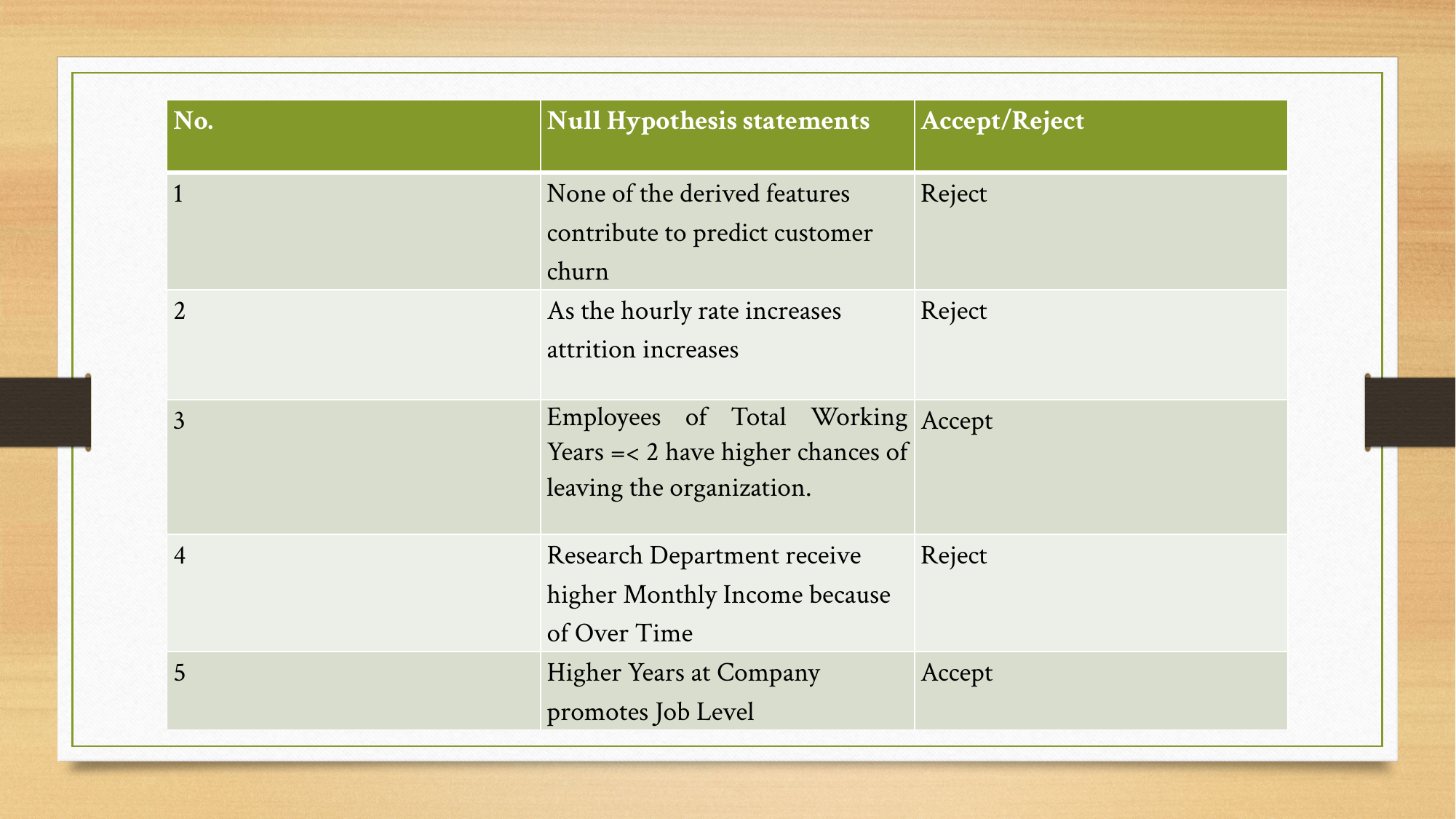

# Summary of hypothesis testing statements
| No. | Null Hypothesis statements | Accept/Reject |
| --- | --- | --- |
| 1 | None of the derived features contribute to predict customer churn | Reject |
| 2 | As the hourly rate increases attrition increases | Reject |
| 3 | Employees of Total Working Years =< 2 have higher chances of leaving the organization. | Accept |
| 4 | Research Department receive higher Monthly Income because of Over Time | Reject |
| 5 | Higher Years at Company promotes Job Level | Accept |